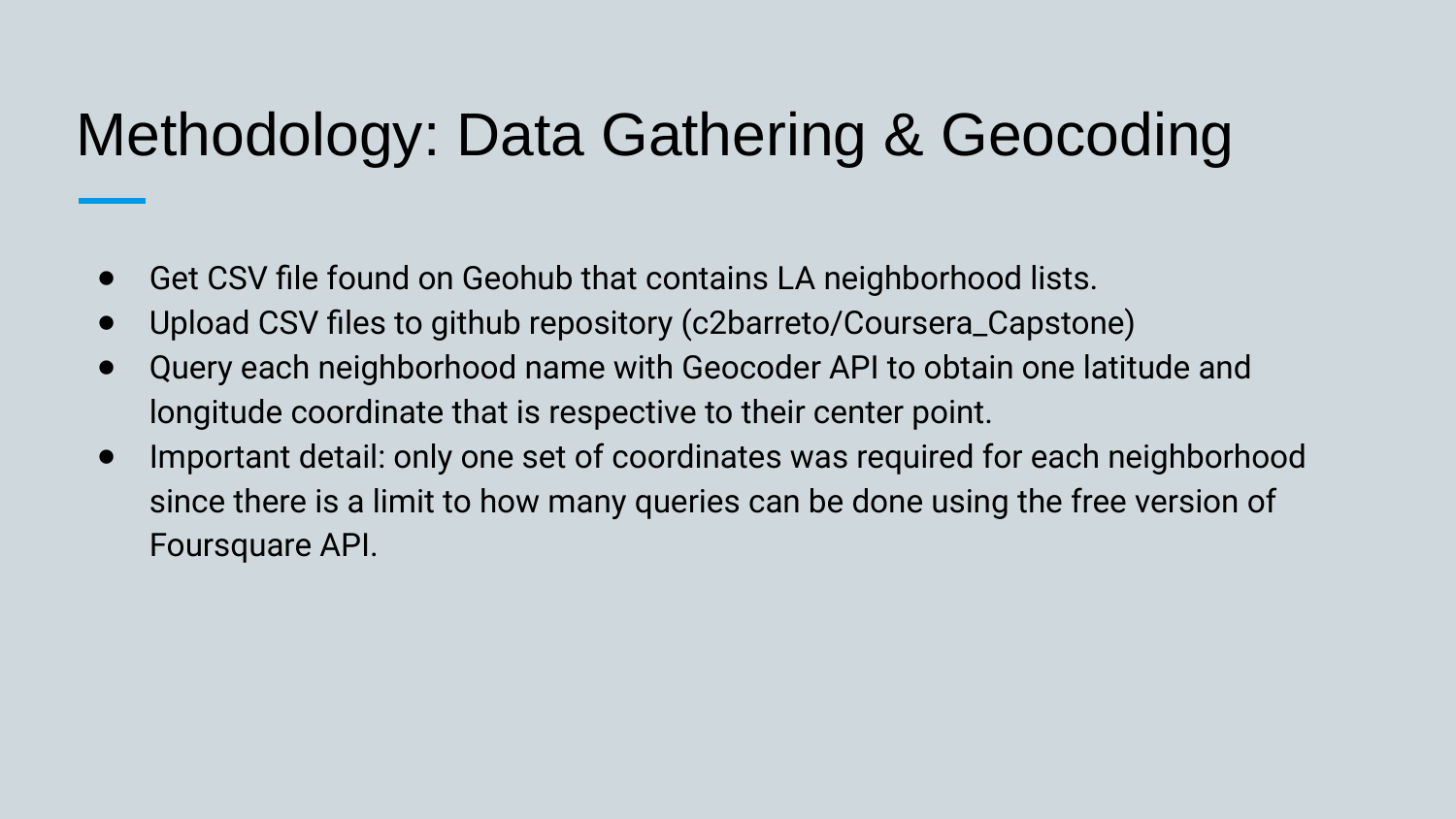

# Methodology: Data Gathering & Geocoding
Get CSV file found on Geohub that contains LA neighborhood lists.
Upload CSV files to github repository (c2barreto/Coursera_Capstone)
Query each neighborhood name with Geocoder API to obtain one latitude and longitude coordinate that is respective to their center point.
Important detail: only one set of coordinates was required for each neighborhood since there is a limit to how many queries can be done using the free version of Foursquare API.